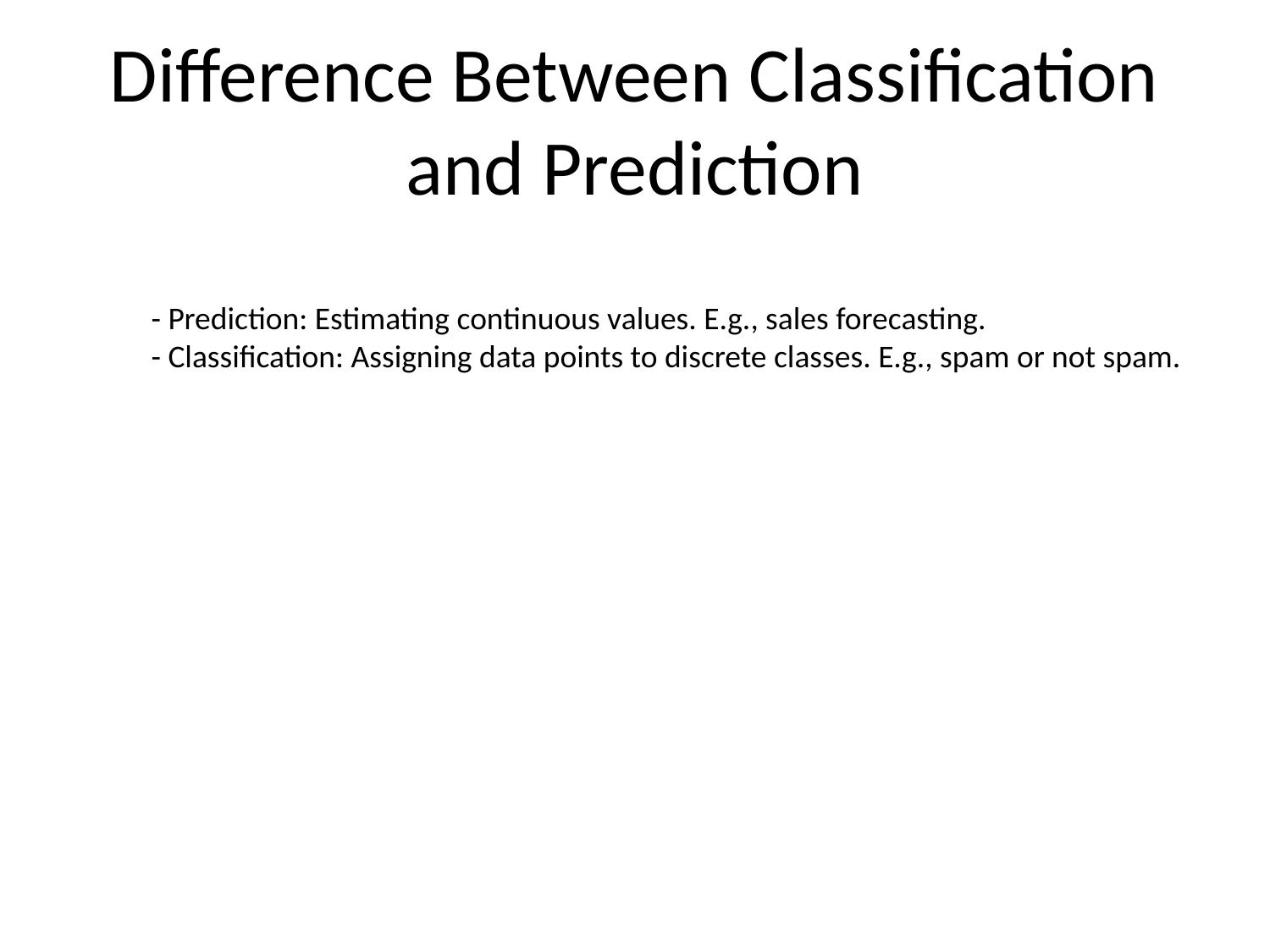

# Difference Between Classification and Prediction

- Prediction: Estimating continuous values. E.g., sales forecasting.
- Classification: Assigning data points to discrete classes. E.g., spam or not spam.